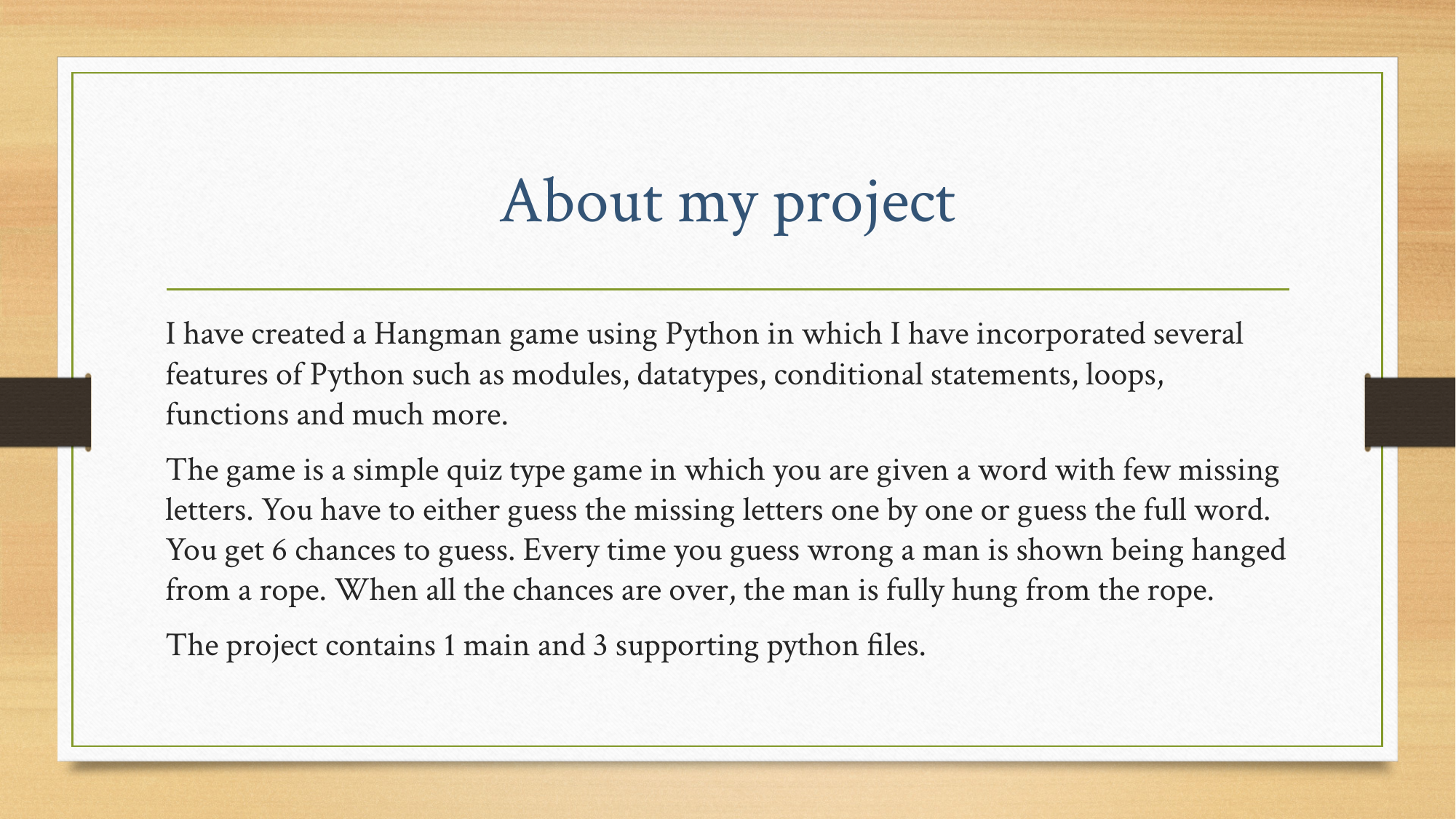

# About my project
I have created a Hangman game using Python in which I have incorporated several features of Python such as modules, datatypes, conditional statements, loops, functions and much more.
The game is a simple quiz type game in which you are given a word with few missing letters. You have to either guess the missing letters one by one or guess the full word. You get 6 chances to guess. Every time you guess wrong a man is shown being hanged from a rope. When all the chances are over, the man is fully hung from the rope.
The project contains 1 main and 3 supporting python files.